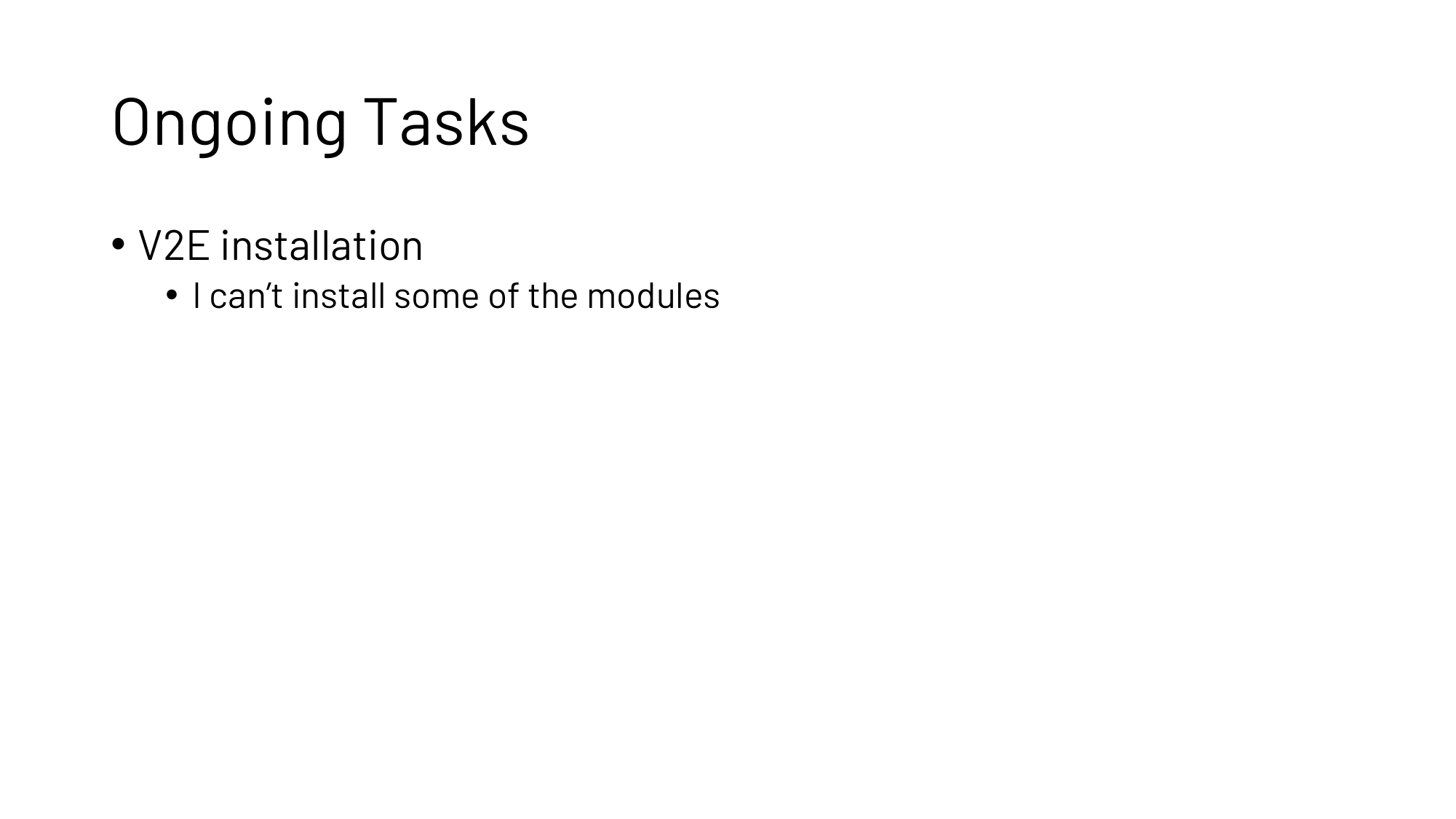

# Ongoing Tasks
V2E installation
I can’t install some of the modules